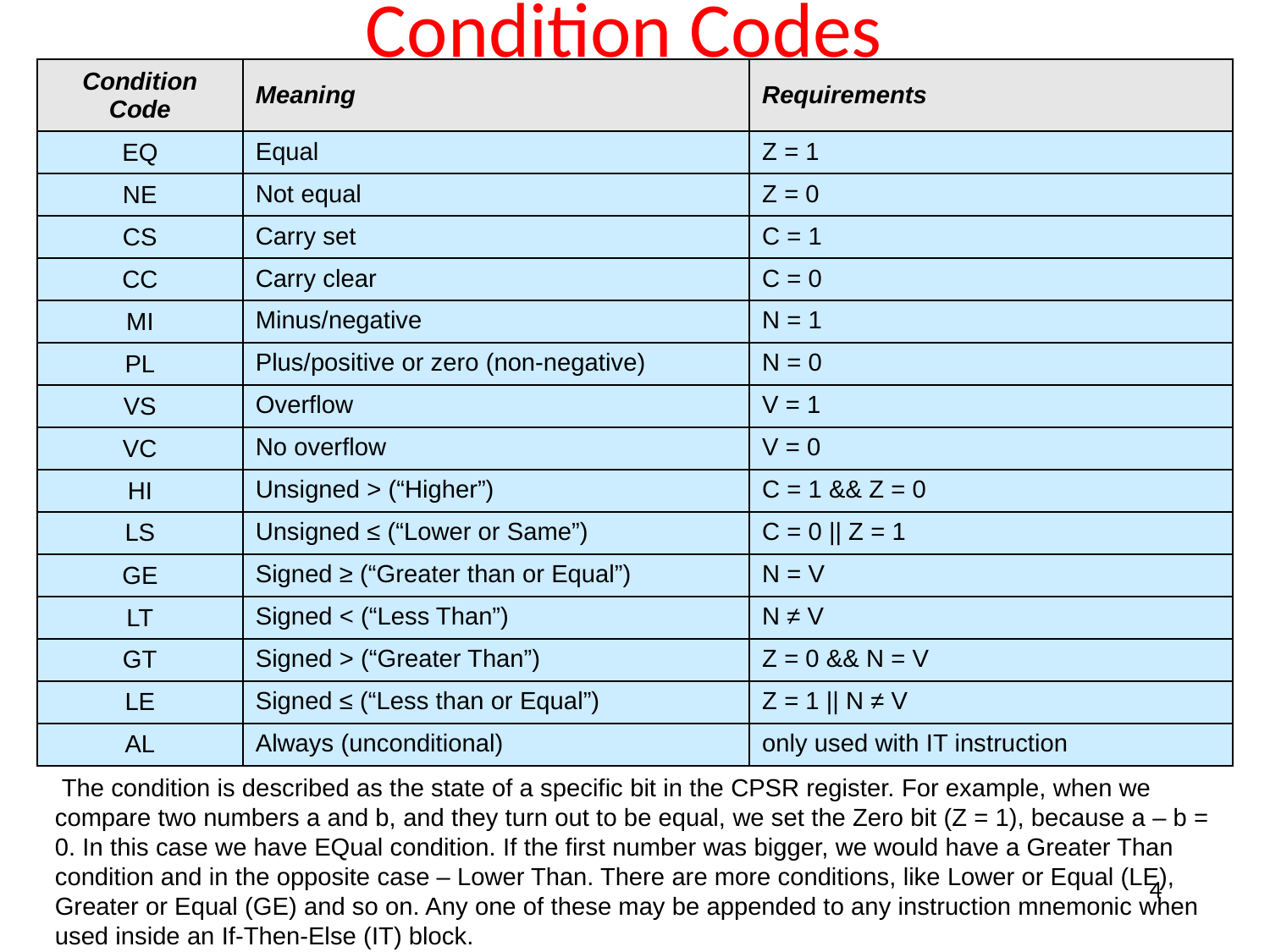

Condition Codes
| Condition Code | Meaning | Requirements |
| --- | --- | --- |
| EQ | Equal | Z = 1 |
| NE | Not equal | Z = 0 |
| CS | Carry set | C = 1 |
| CC | Carry clear | C = 0 |
| MI | Minus/negative | N = 1 |
| PL | Plus/positive or zero (non-negative) | N = 0 |
| VS | Overflow | V = 1 |
| VC | No overflow | V = 0 |
| HI | Unsigned > (“Higher”) | C = 1 && Z = 0 |
| LS | Unsigned ≤ (“Lower or Same”) | C = 0 || Z = 1 |
| GE | Signed ≥ (“Greater than or Equal”) | N = V |
| LT | Signed < (“Less Than”) | N ≠ V |
| GT | Signed > (“Greater Than”) | Z = 0 && N = V |
| LE | Signed ≤ (“Less than or Equal”) | Z = 1 || N ≠ V |
| AL | Always (unconditional) | only used with IT instruction |
 The condition is described as the state of a specific bit in the CPSR register. For example, when we compare two numbers a and b, and they turn out to be equal, we set the Zero bit (Z = 1), because a – b = 0. In this case we have EQual condition. If the first number was bigger, we would have a Greater Than condition and in the opposite case – Lower Than. There are more conditions, like Lower or Equal (LE), Greater or Equal (GE) and so on. Any one of these may be appended to any instruction mnemonic when used inside an If-Then-Else (IT) block.
4